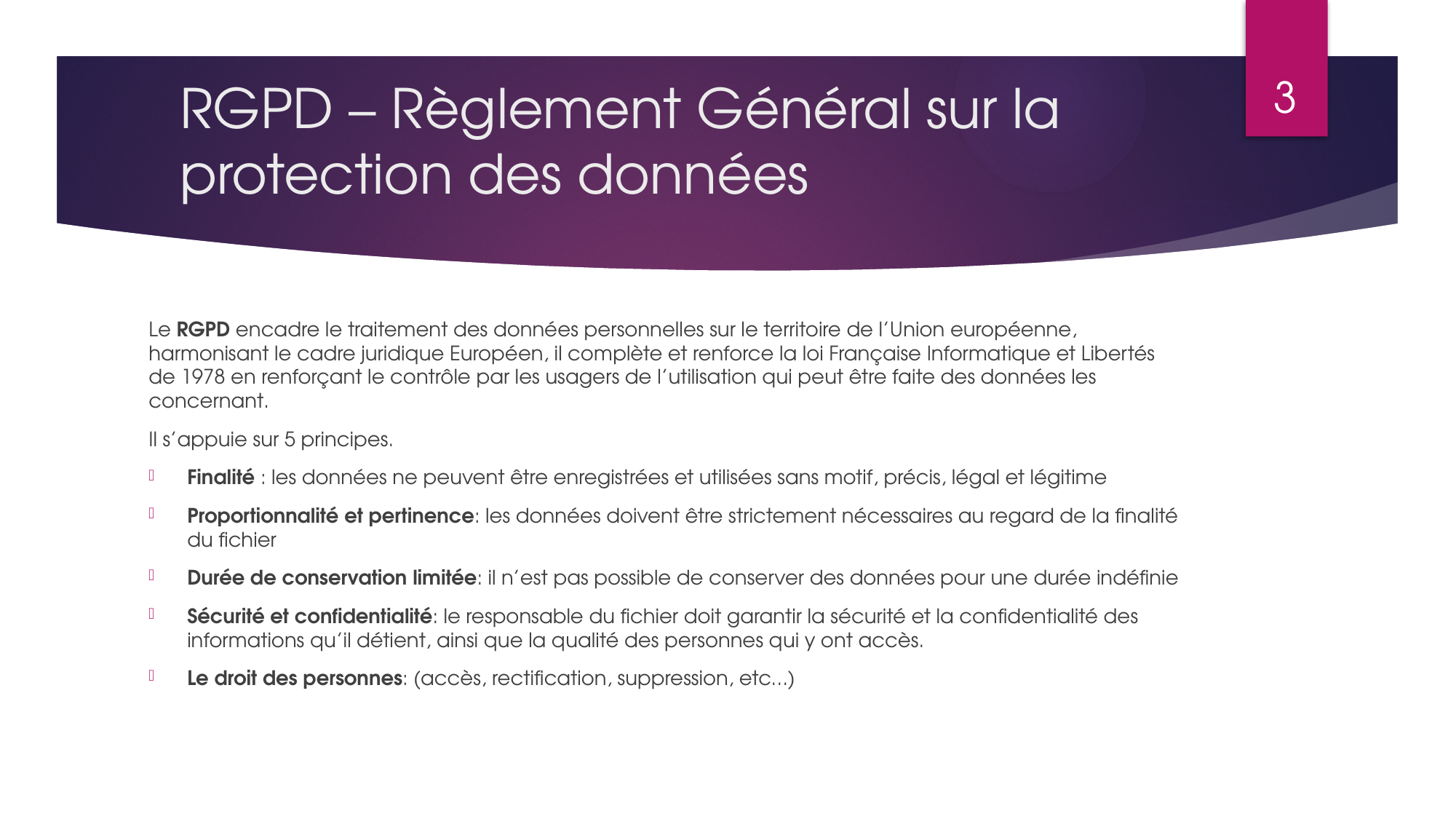

3
# RGPD – Règlement Général sur la protection des données
Le RGPD encadre le traitement des données personnelles sur le territoire de l’Union européenne, harmonisant le cadre juridique Européen, il complète et renforce la loi Française Informatique et Libertés de 1978 en renforçant le contrôle par les usagers de l’utilisation qui peut être faite des données les concernant.
Il s’appuie sur 5 principes.
Finalité : les données ne peuvent être enregistrées et utilisées sans motif, précis, légal et légitime
Proportionnalité et pertinence: les données doivent être strictement nécessaires au regard de la finalité du fichier
Durée de conservation limitée: il n’est pas possible de conserver des données pour une durée indéfinie
Sécurité et confidentialité: le responsable du fichier doit garantir la sécurité et la confidentialité des informations qu’il détient, ainsi que la qualité des personnes qui y ont accès.
Le droit des personnes: (accès, rectification, suppression, etc…)